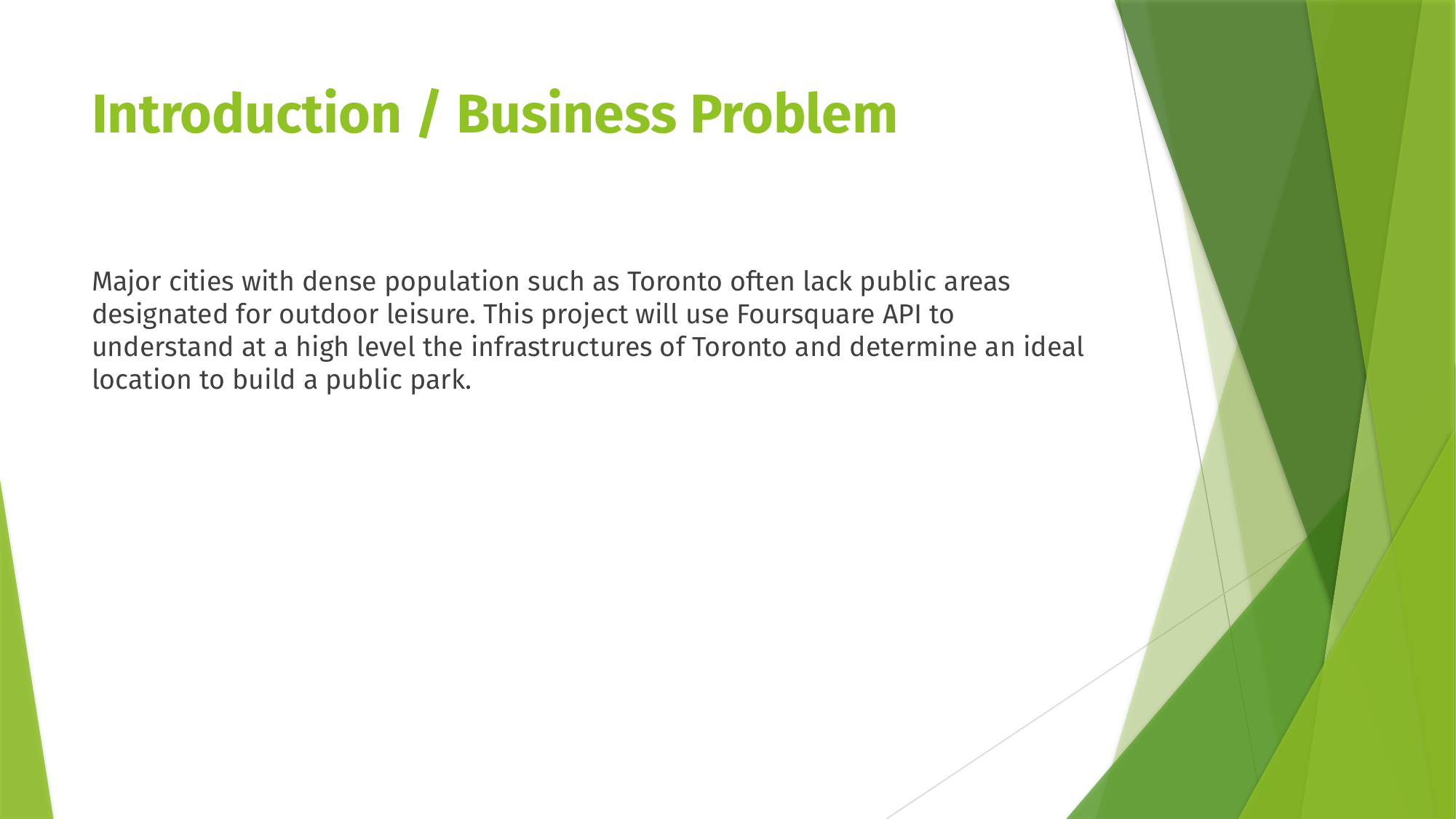

# Introduction / Business Problem
Major cities with dense population such as Toronto often lack public areas designated for outdoor leisure. This project will use Foursquare API to understand at a high level the infrastructures of Toronto and determine an ideal location to build a public park.